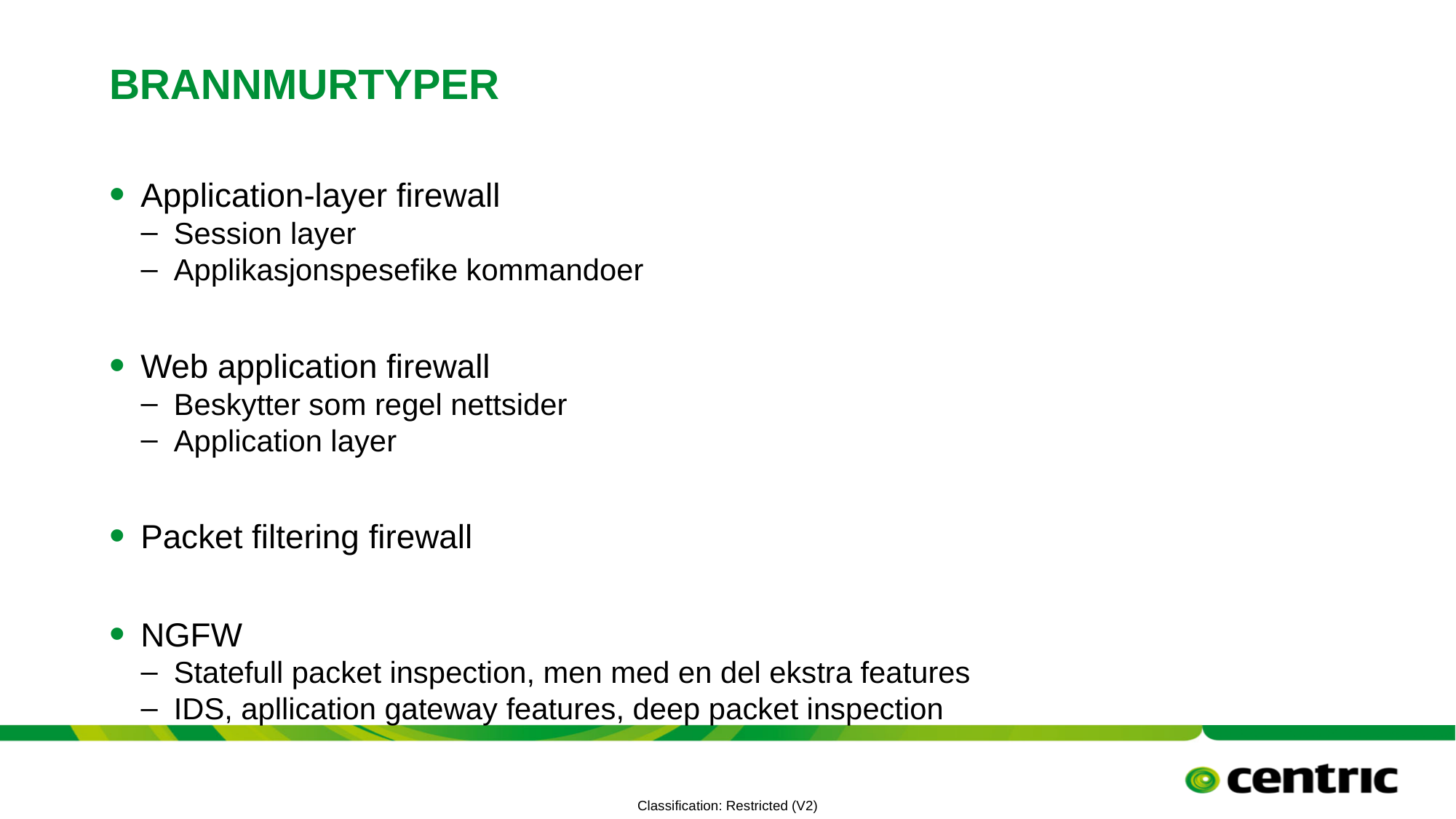

# Brannmurtyper
Application-layer firewall
Session layer
Applikasjonspesefike kommandoer

Web application firewall
Beskytter som regel nettsider
Application layer

Packet filtering firewall

NGFW
Statefull packet inspection, men med en del ekstra features
IDS, apllication gateway features, deep packet inspection